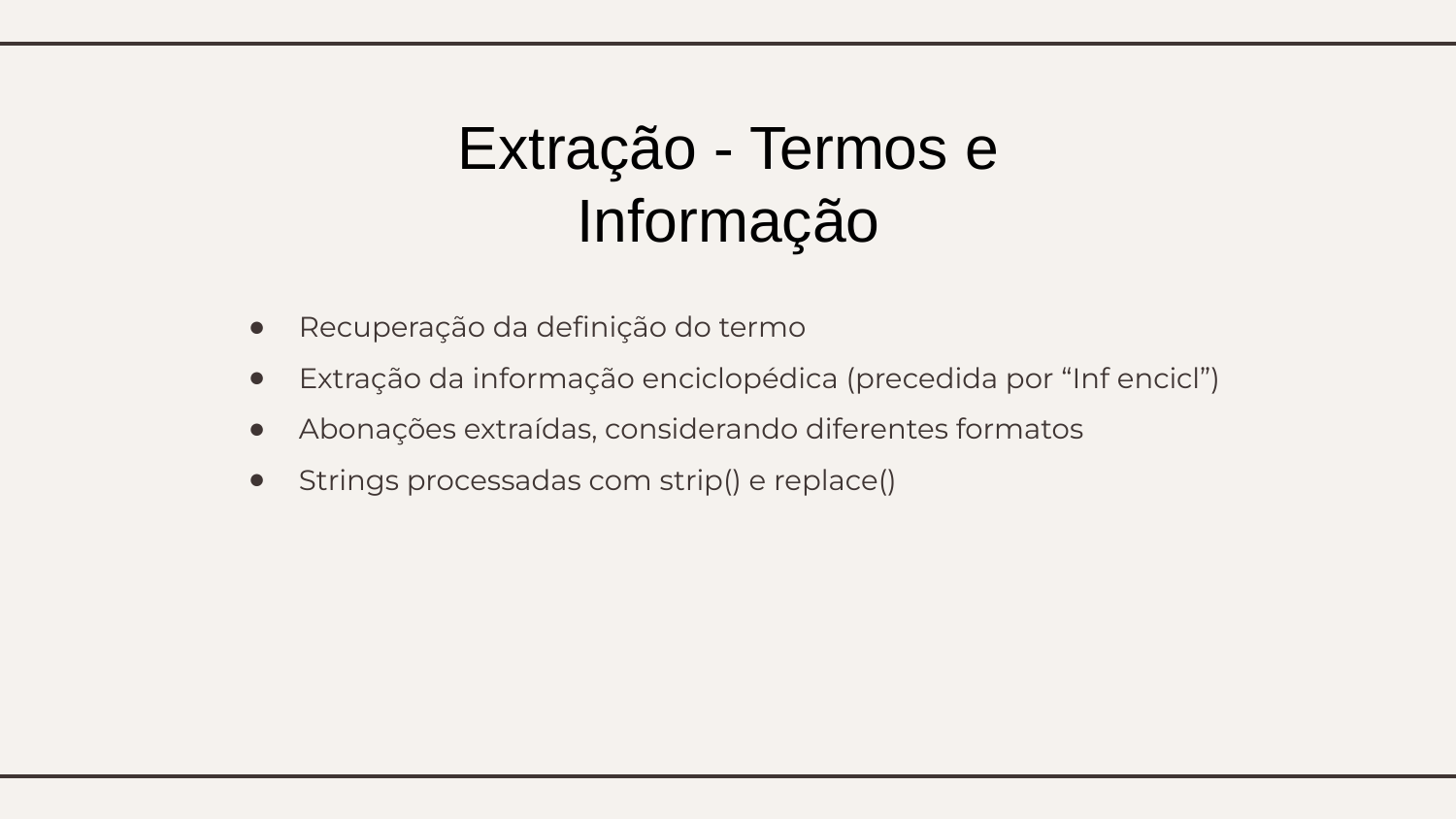

# Extração - Termos e Informação
Recuperação da definição do termo
Extração da informação enciclopédica (precedida por “Inf encicl”)
Abonações extraídas, considerando diferentes formatos
Strings processadas com strip() e replace()